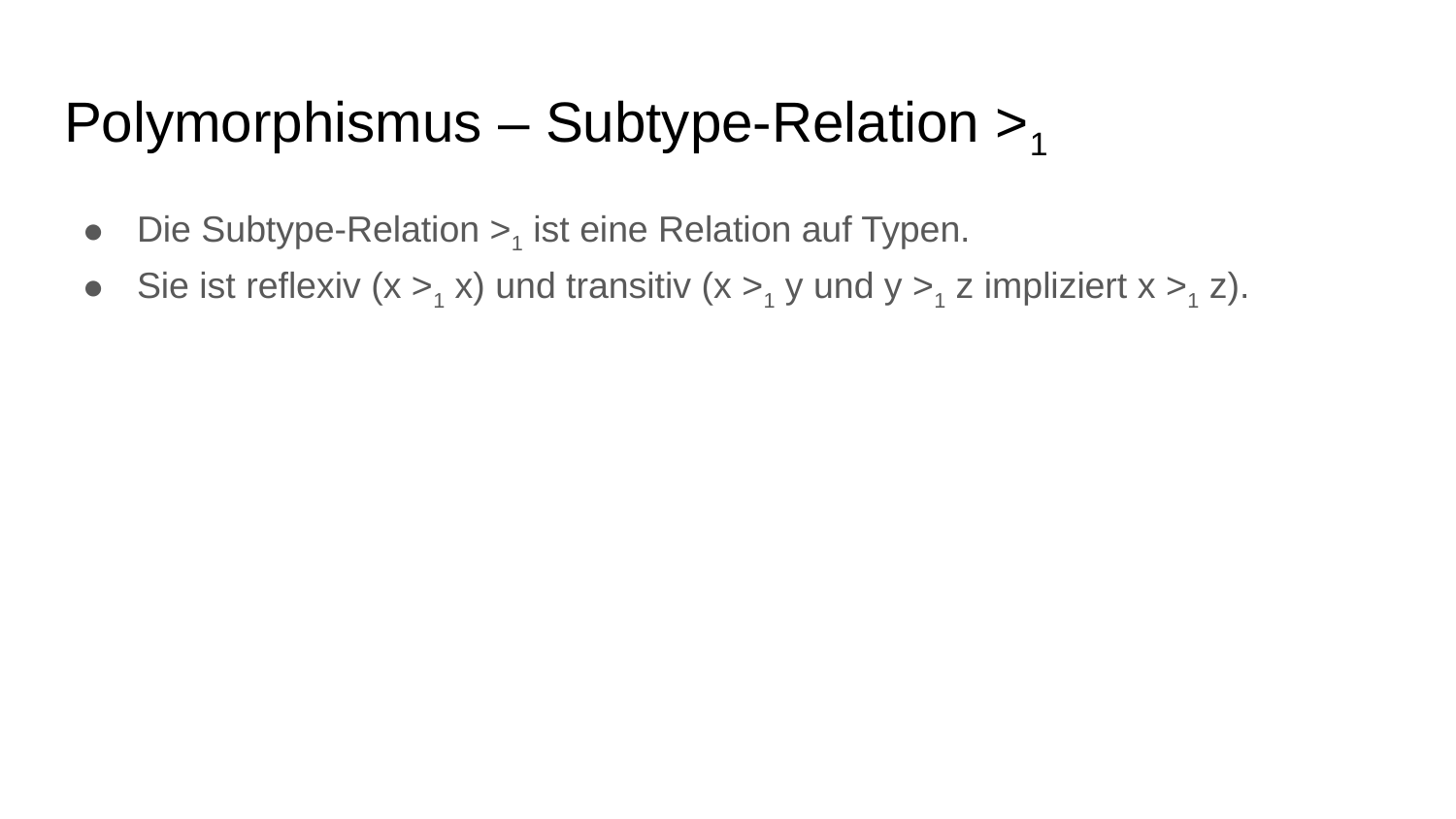

# Polymorphismus – Subtype-Relation >1
Die Subtype-Relation >1 ist eine Relation auf Typen.
Sie ist reflexiv (x >1 x) und transitiv (x >1 y und y >1 z impliziert x >1 z).